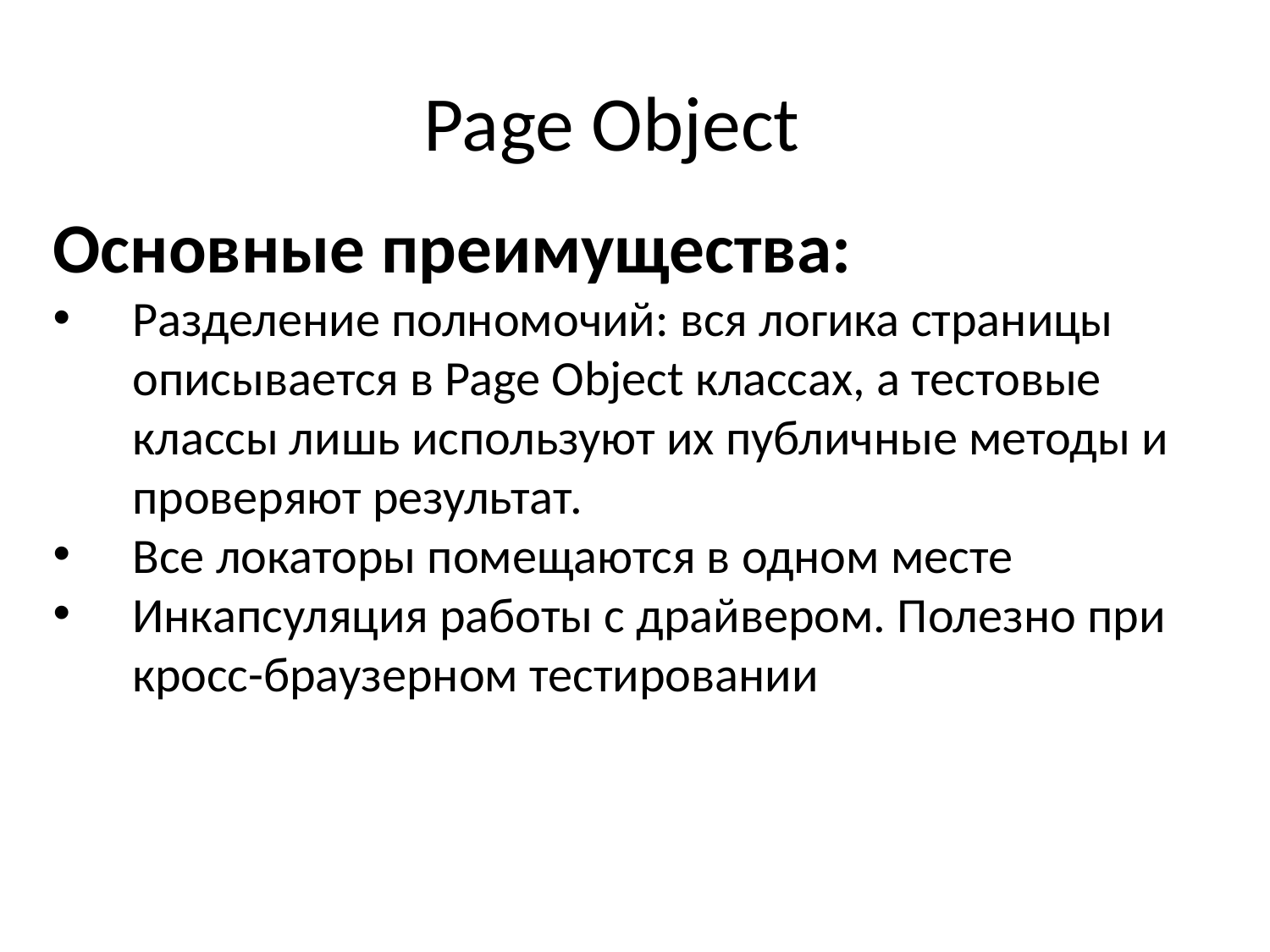

# Page Object
Основные преимущества:
Разделение полномочий: вся логика страницы описывается в Page Object классах, а тестовые классы лишь используют их публичные методы и проверяют результат.
Все локаторы помещаются в одном месте
Инкапсуляция работы с драйвером. Полезно при кросс-браузерном тестировании